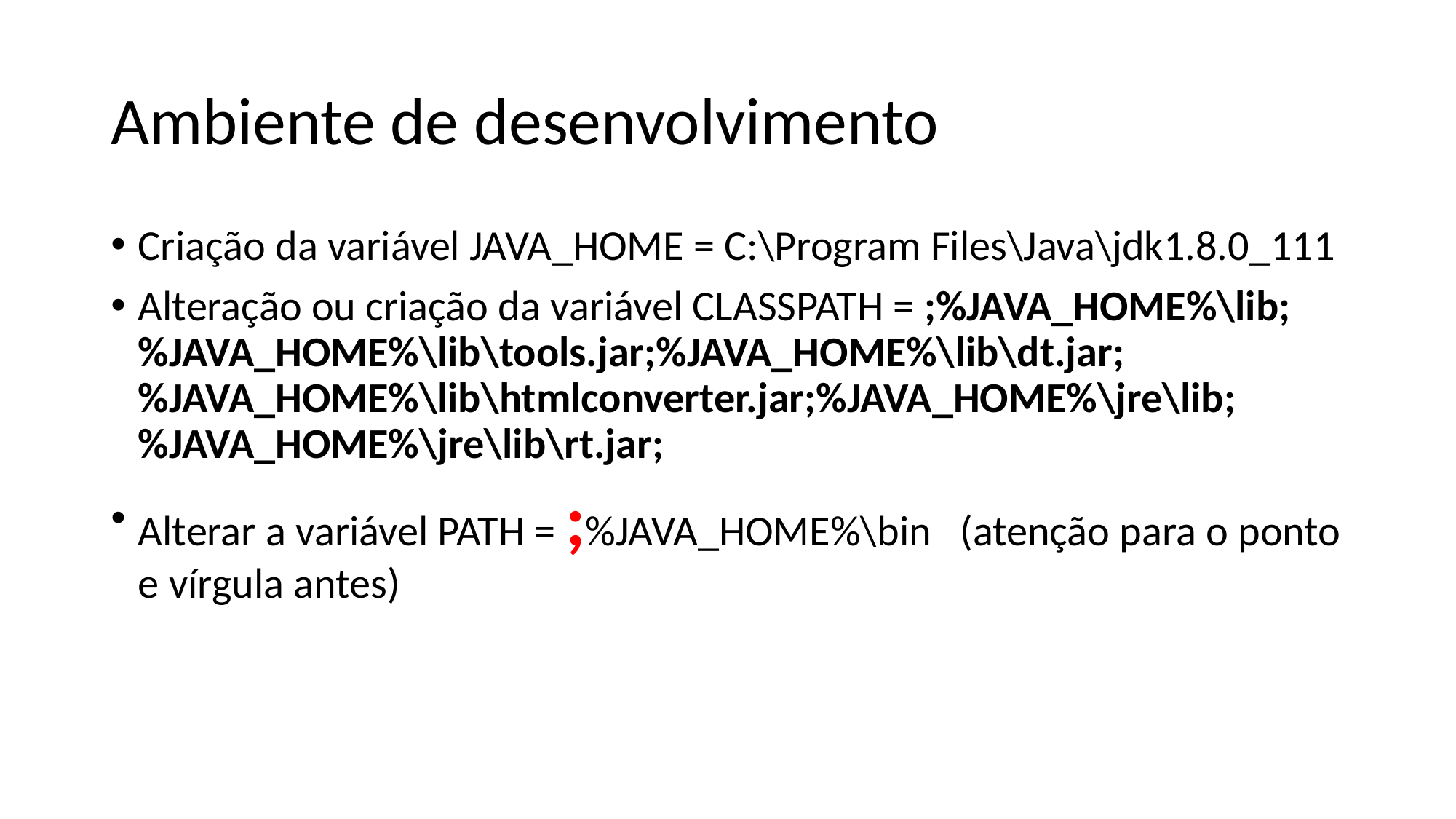

# Ambiente de desenvolvimento
Criação da variável JAVA_HOME = C:\Program Files\Java\jdk1.8.0_111
Alteração ou criação da variável CLASSPATH = ;%JAVA_HOME%\lib;%JAVA_HOME%\lib\tools.jar;%JAVA_HOME%\lib\dt.jar;%JAVA_HOME%\lib\htmlconverter.jar;%JAVA_HOME%\jre\lib;%JAVA_HOME%\jre\lib\rt.jar;
Alterar a variável PATH = ;%JAVA_HOME%\bin   (atenção para o ponto e vírgula antes)